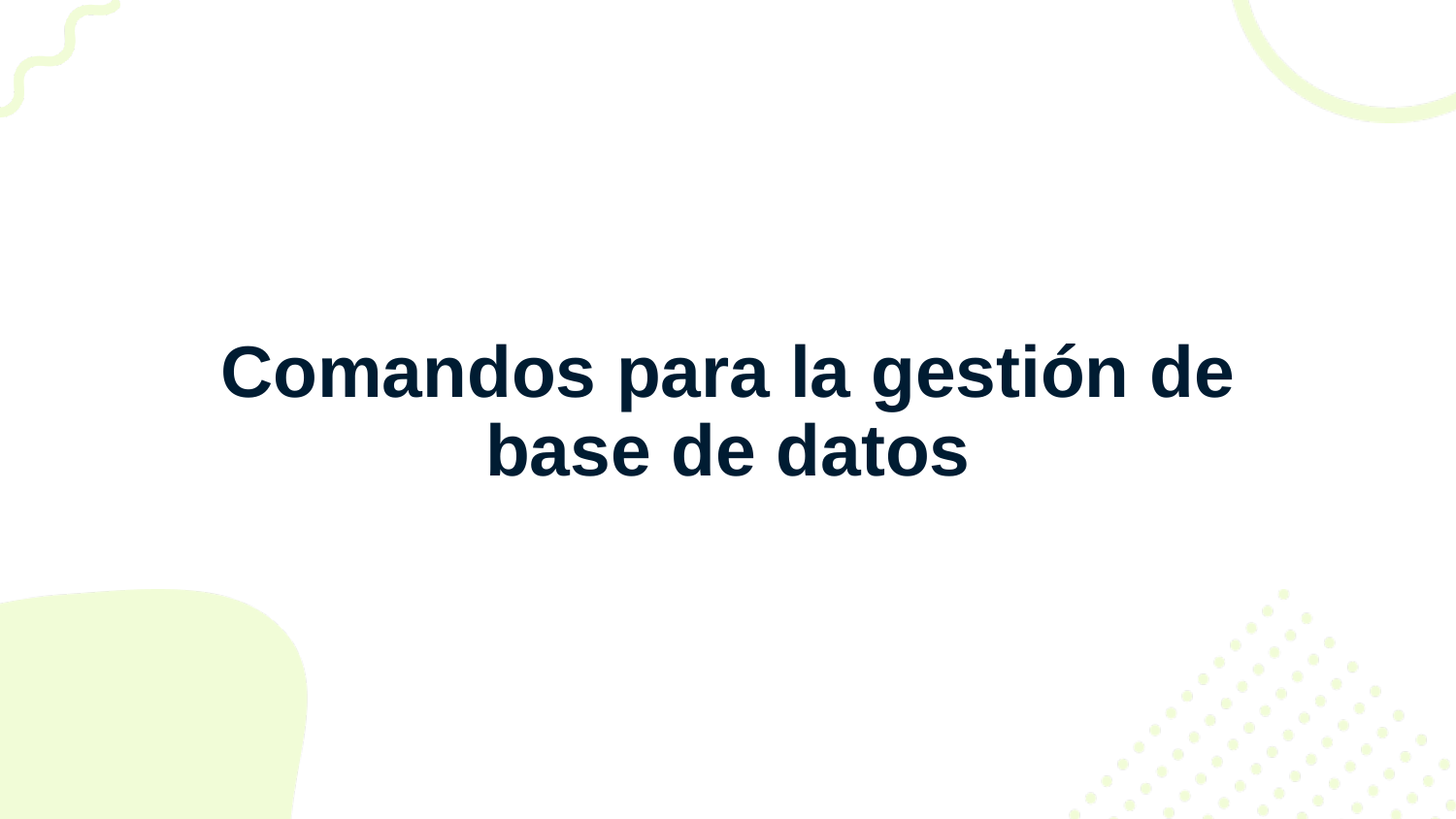

# Comandos para la gestión de base de datos